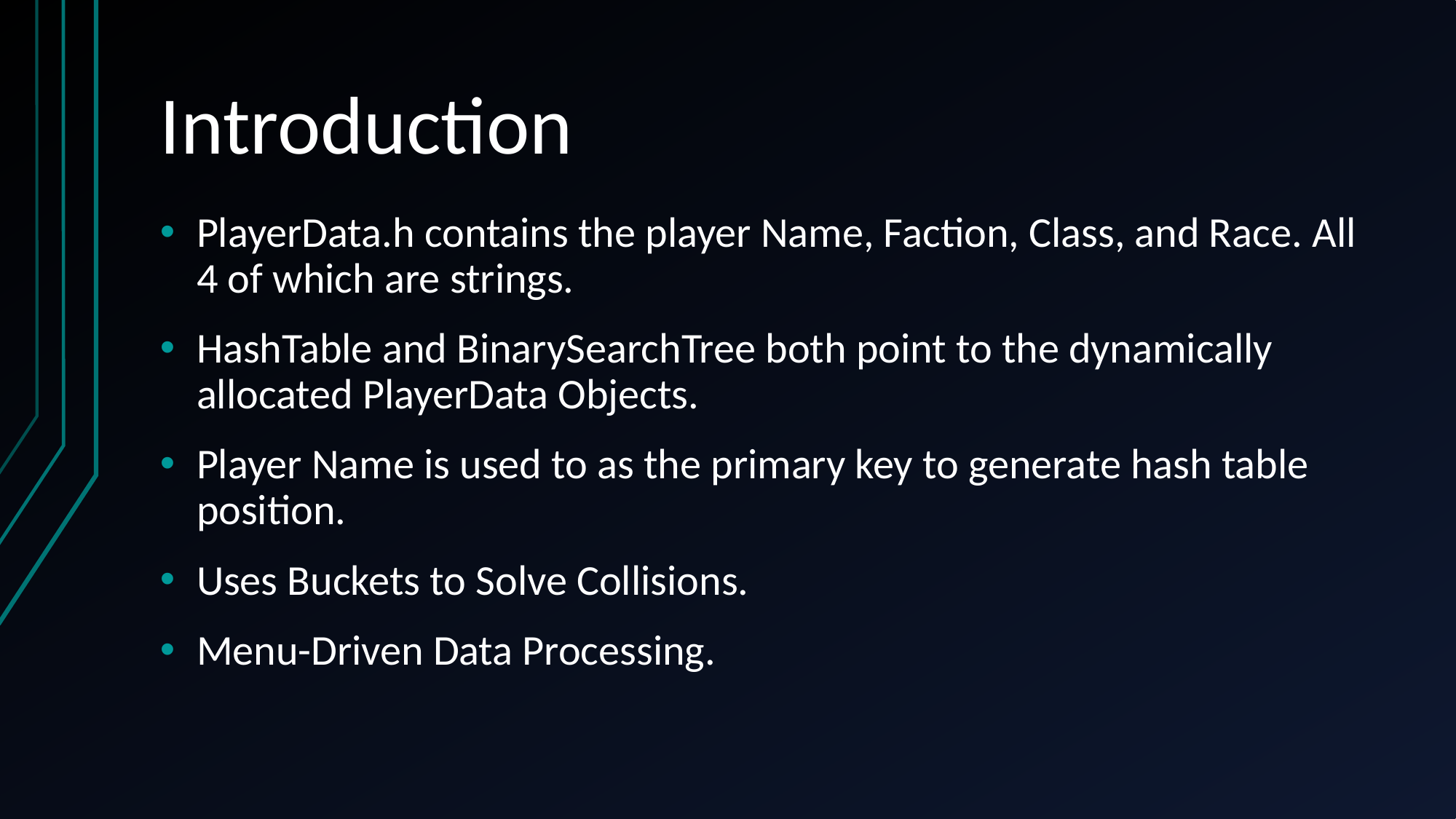

# Introduction
PlayerData.h contains the player Name, Faction, Class, and Race. All 4 of which are strings.
HashTable and BinarySearchTree both point to the dynamically allocated PlayerData Objects.
Player Name is used to as the primary key to generate hash table position.
Uses Buckets to Solve Collisions.
Menu-Driven Data Processing.